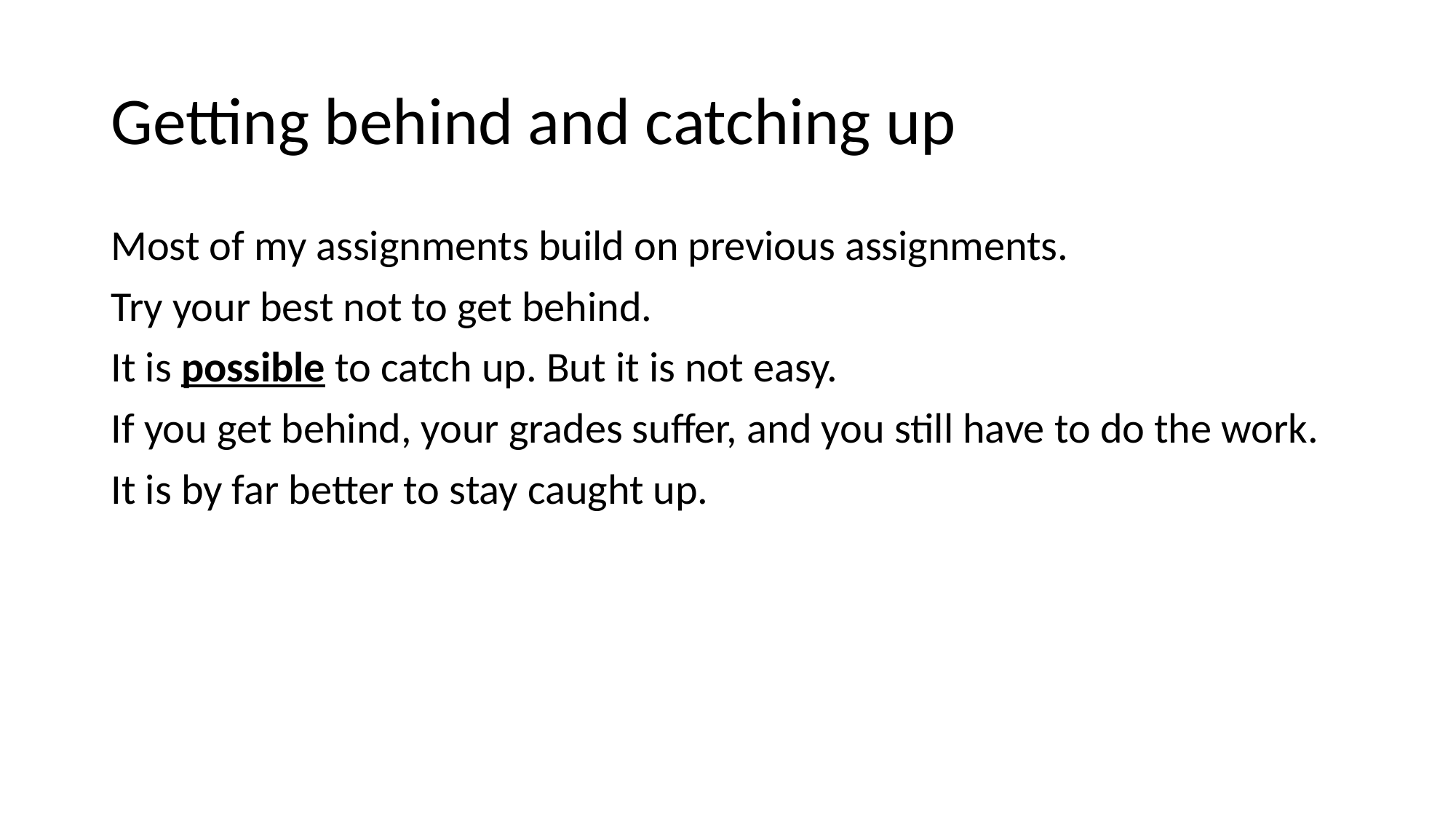

# Getting behind and catching up
Most of my assignments build on previous assignments.
Try your best not to get behind.
It is possible to catch up. But it is not easy.
If you get behind, your grades suffer, and you still have to do the work.
It is by far better to stay caught up.